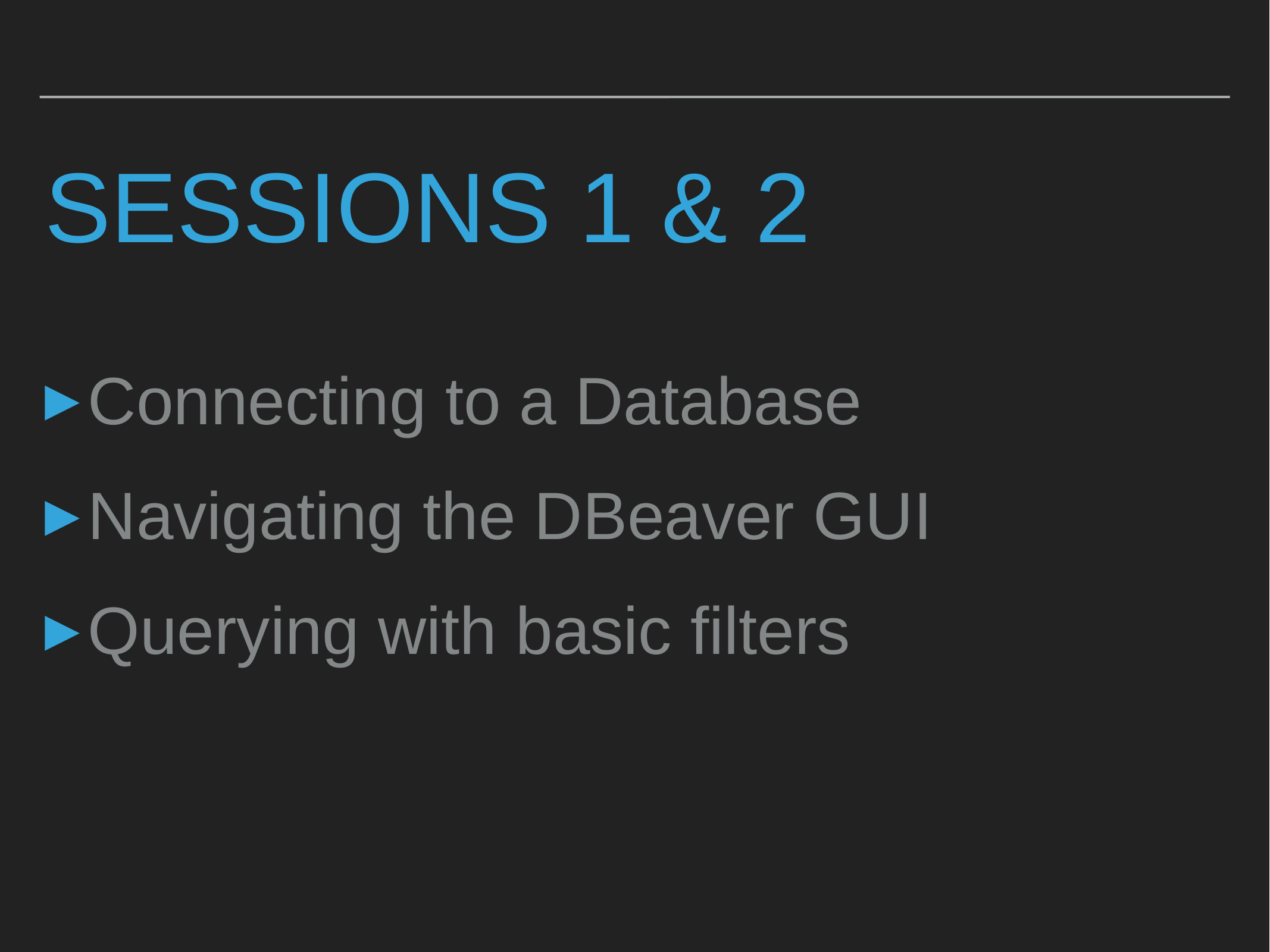

# Sessions 1 & 2
Connecting to a Database
Navigating the DBeaver GUI
Querying with basic filters